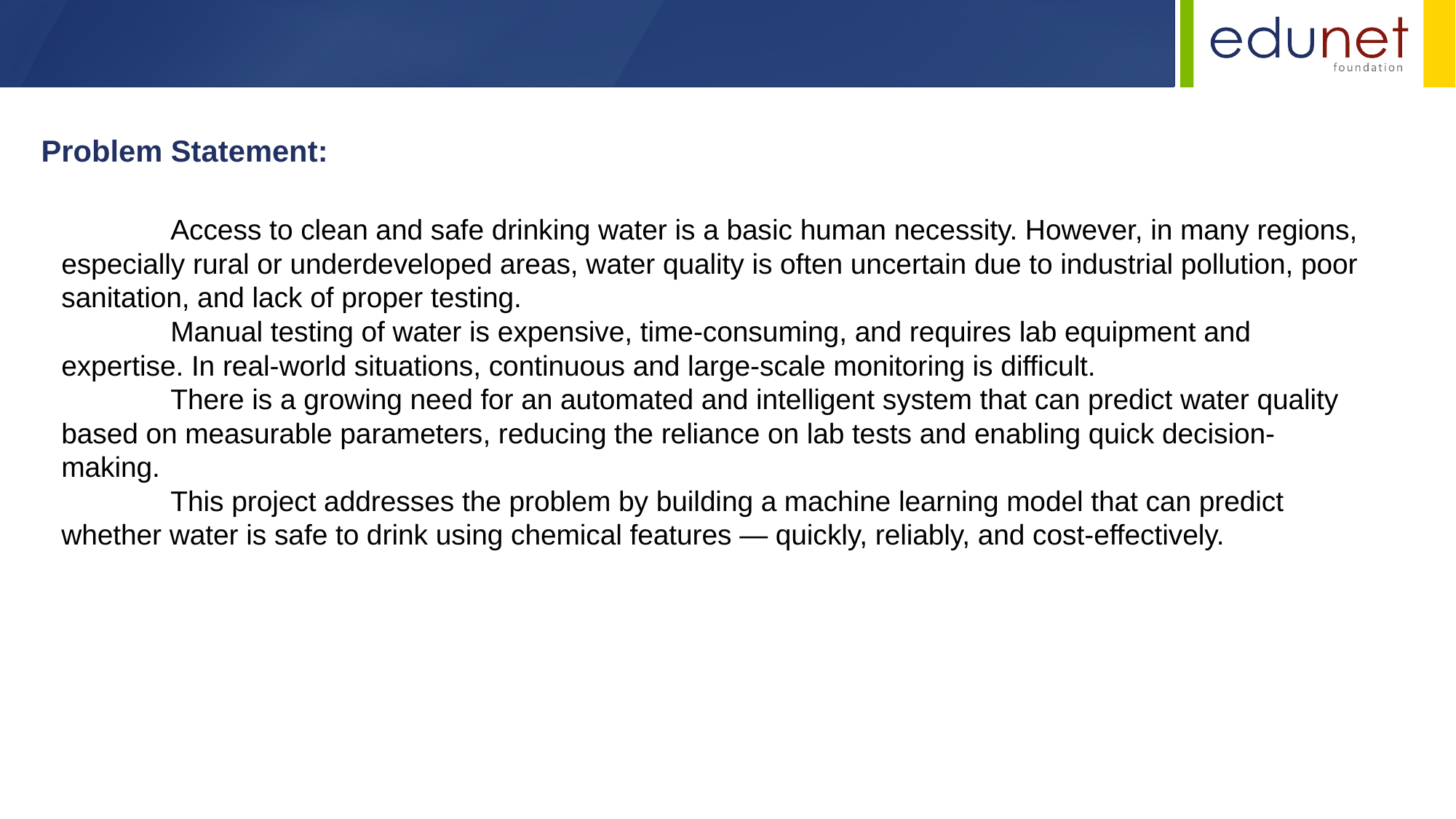

Problem Statement:
	Access to clean and safe drinking water is a basic human necessity. However, in many regions, especially rural or underdeveloped areas, water quality is often uncertain due to industrial pollution, poor sanitation, and lack of proper testing.
	Manual testing of water is expensive, time-consuming, and requires lab equipment and expertise. In real-world situations, continuous and large-scale monitoring is difficult.
	There is a growing need for an automated and intelligent system that can predict water quality based on measurable parameters, reducing the reliance on lab tests and enabling quick decision-making.
	This project addresses the problem by building a machine learning model that can predict whether water is safe to drink using chemical features — quickly, reliably, and cost-effectively.